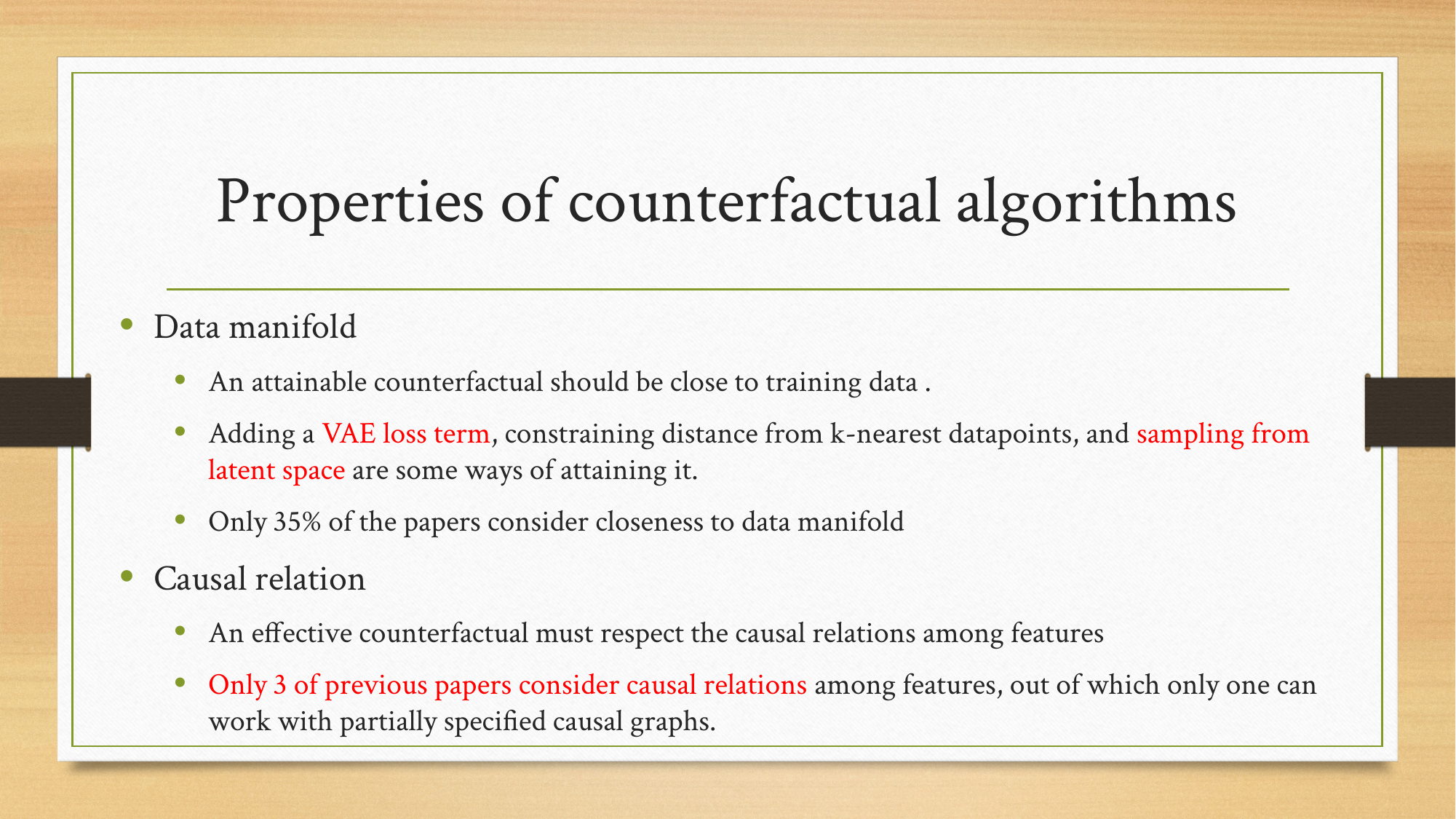

# Properties of counterfactual algorithms
Data manifold
An attainable counterfactual should be close to training data .
Adding a VAE loss term, constraining distance from k-nearest datapoints, and sampling from latent space are some ways of attaining it.
Only 35% of the papers consider closeness to data manifold
Causal relation
An effective counterfactual must respect the causal relations among features
Only 3 of previous papers consider causal relations among features, out of which only one can work with partially specified causal graphs.